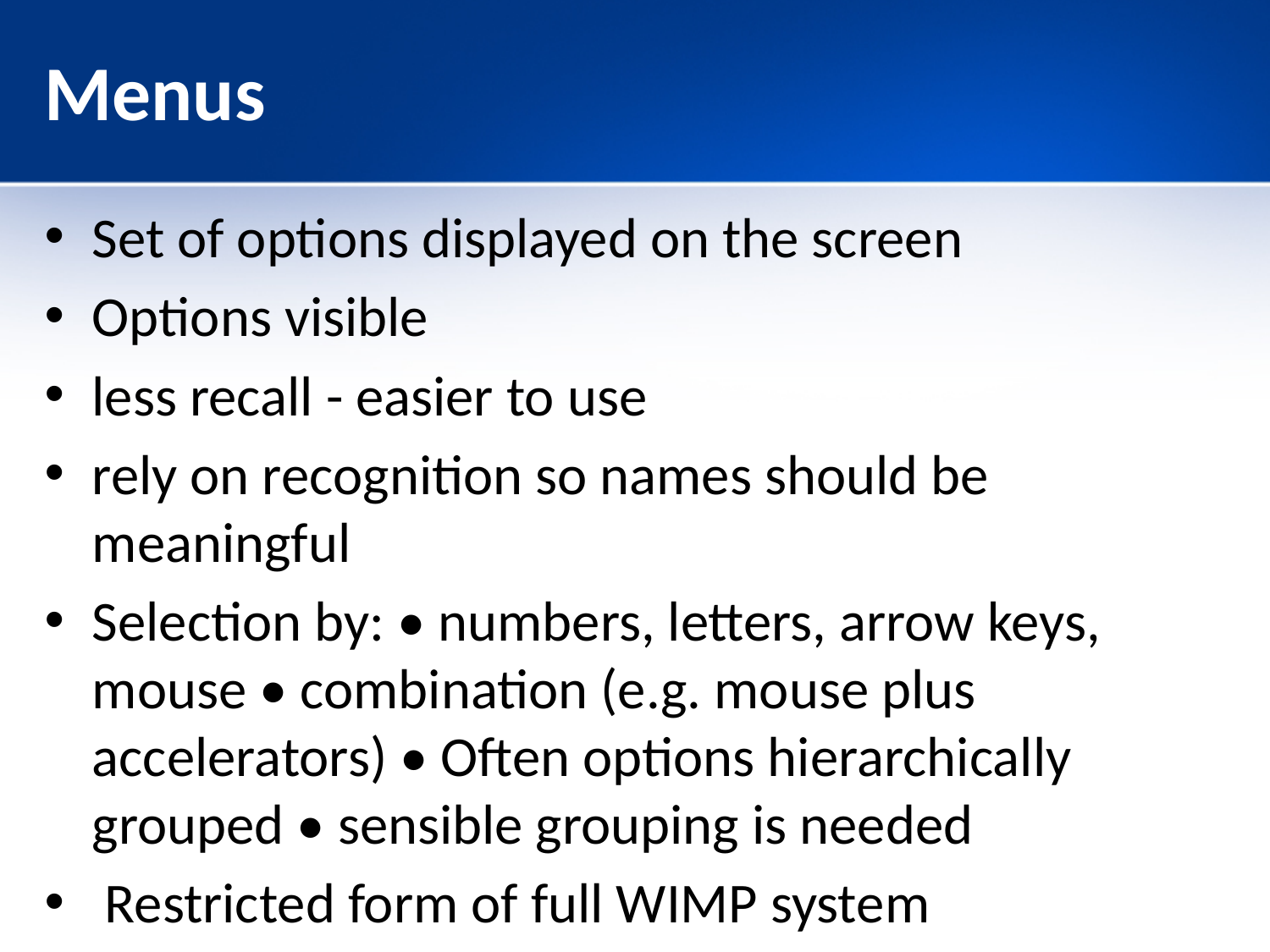

# Menus
Set of options displayed on the screen
Options visible
less recall - easier to use
rely on recognition so names should be meaningful
Selection by: • numbers, letters, arrow keys, mouse • combination (e.g. mouse plus accelerators) • Often options hierarchically grouped • sensible grouping is needed
 Restricted form of full WIMP system